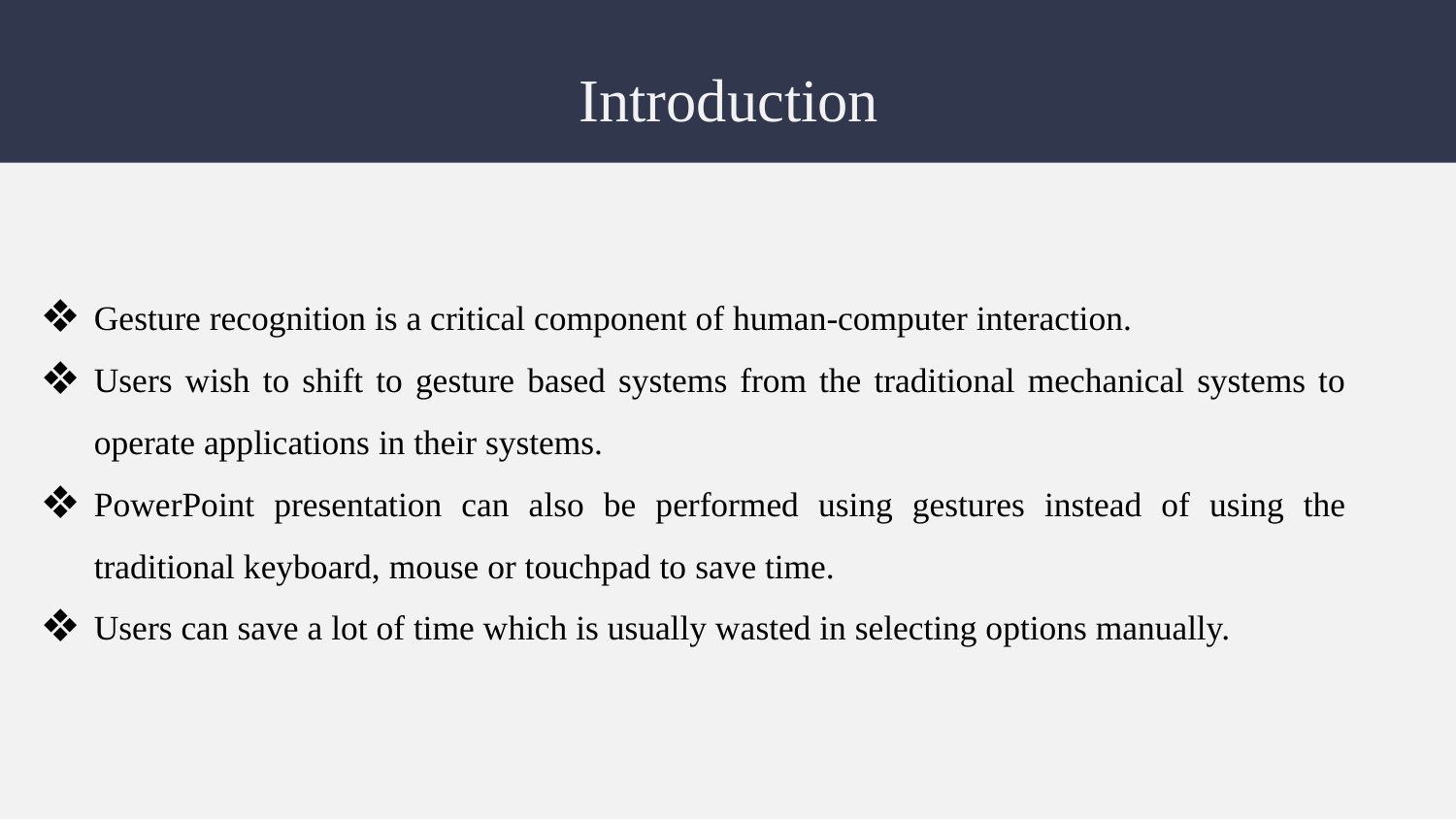

# Introduction

Gesture recognition is a critical component of human-computer interaction.
Users wish to shift to gesture based systems from the traditional mechanical systems to operate applications in their systems.
PowerPoint presentation can also be performed using gestures instead of using the traditional keyboard, mouse or touchpad to save time.
Users can save a lot of time which is usually wasted in selecting options manually.